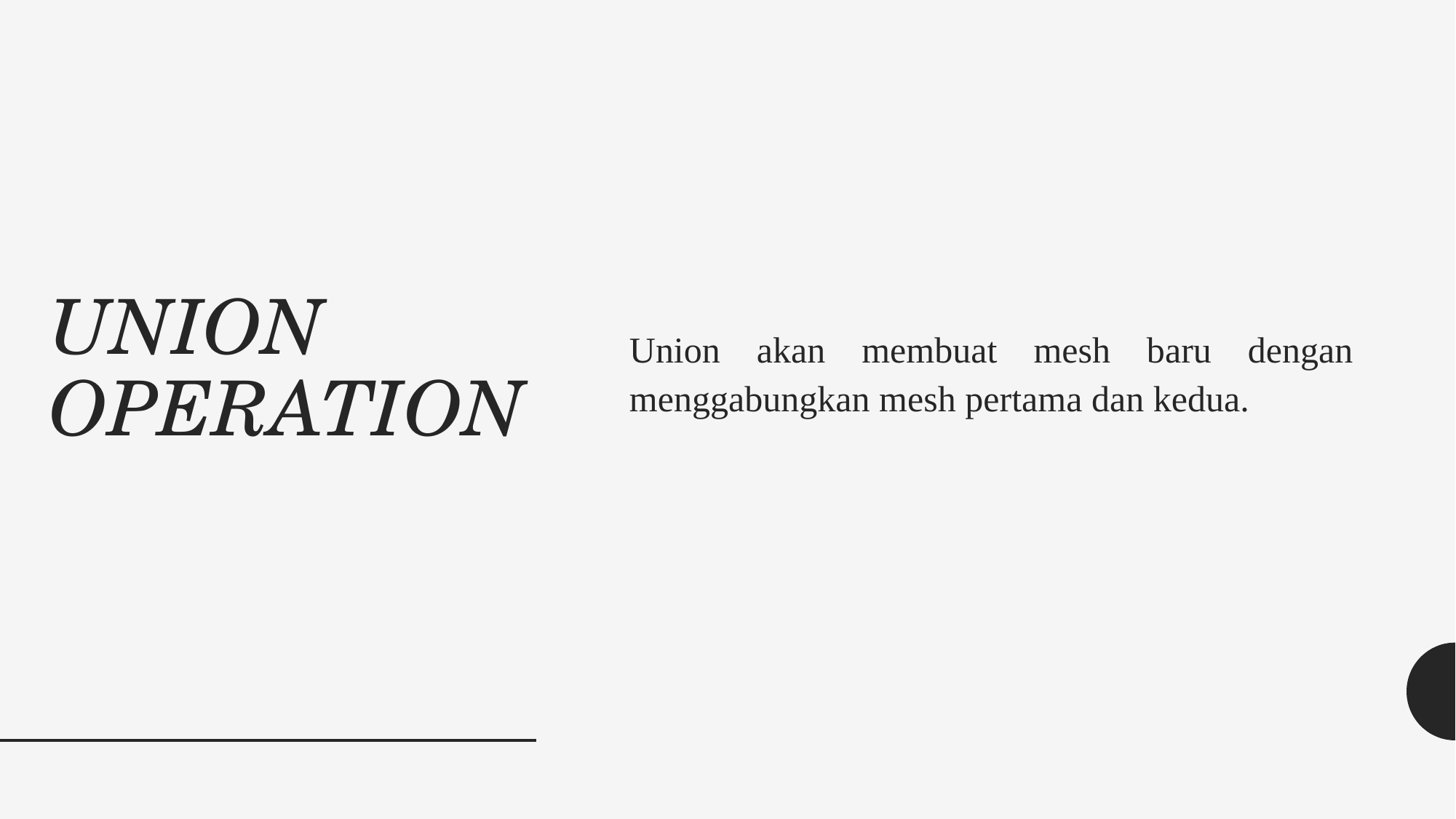

# UNION OPERATION
Union akan membuat mesh baru dengan menggabungkan mesh pertama dan kedua.